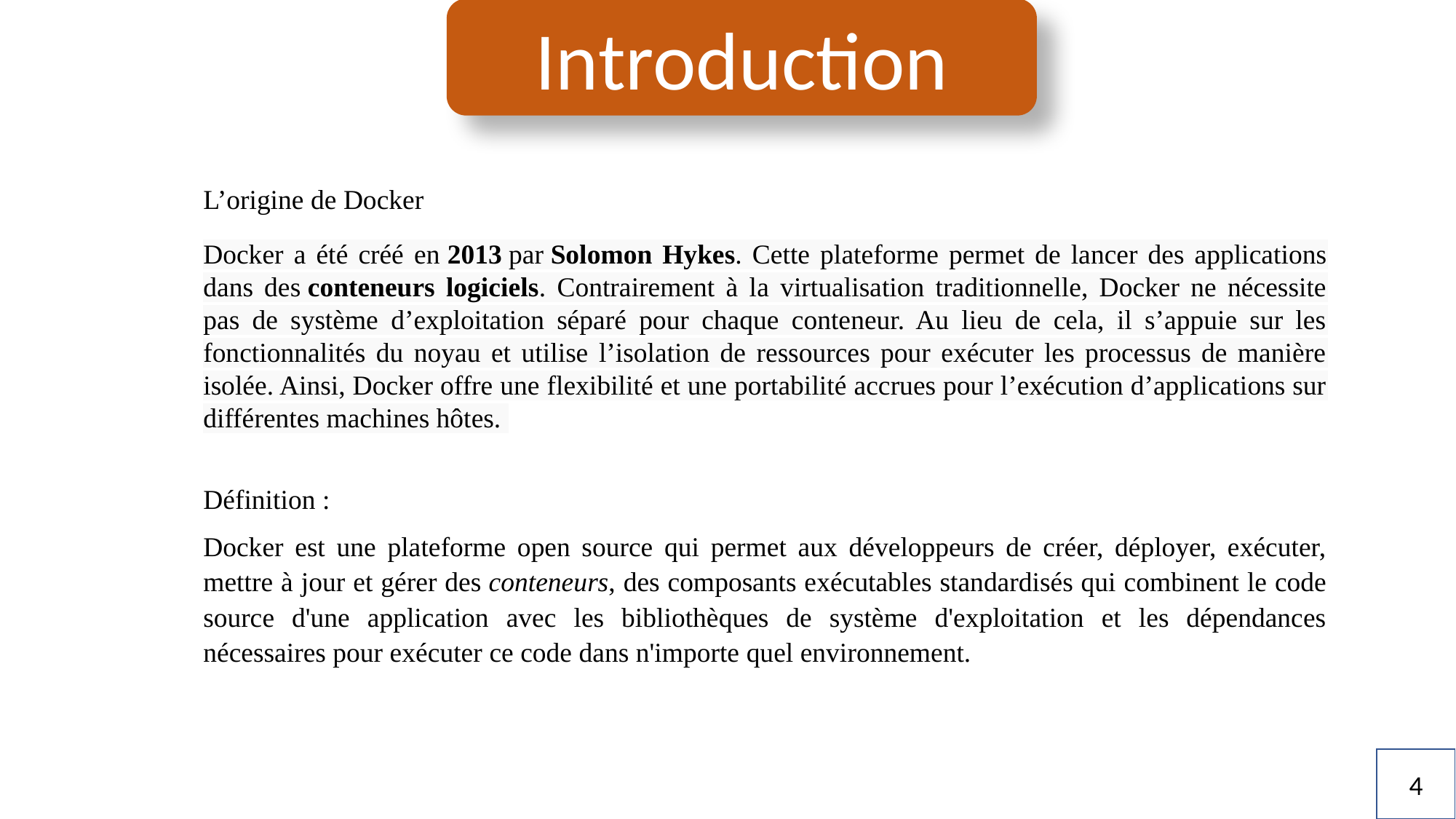

Introduction
L’origine de Docker
Docker a été créé en 2013 par Solomon Hykes. Cette plateforme permet de lancer des applications dans des conteneurs logiciels. Contrairement à la virtualisation traditionnelle, Docker ne nécessite pas de système d’exploitation séparé pour chaque conteneur. Au lieu de cela, il s’appuie sur les fonctionnalités du noyau et utilise l’isolation de ressources pour exécuter les processus de manière isolée. Ainsi, Docker offre une flexibilité et une portabilité accrues pour l’exécution d’applications sur différentes machines hôtes.

Définition :
Docker est une plateforme open source qui permet aux développeurs de créer, déployer, exécuter, mettre à jour et gérer des conteneurs, des composants exécutables standardisés qui combinent le code source d'une application avec les bibliothèques de système d'exploitation et les dépendances nécessaires pour exécuter ce code dans n'importe quel environnement.

4